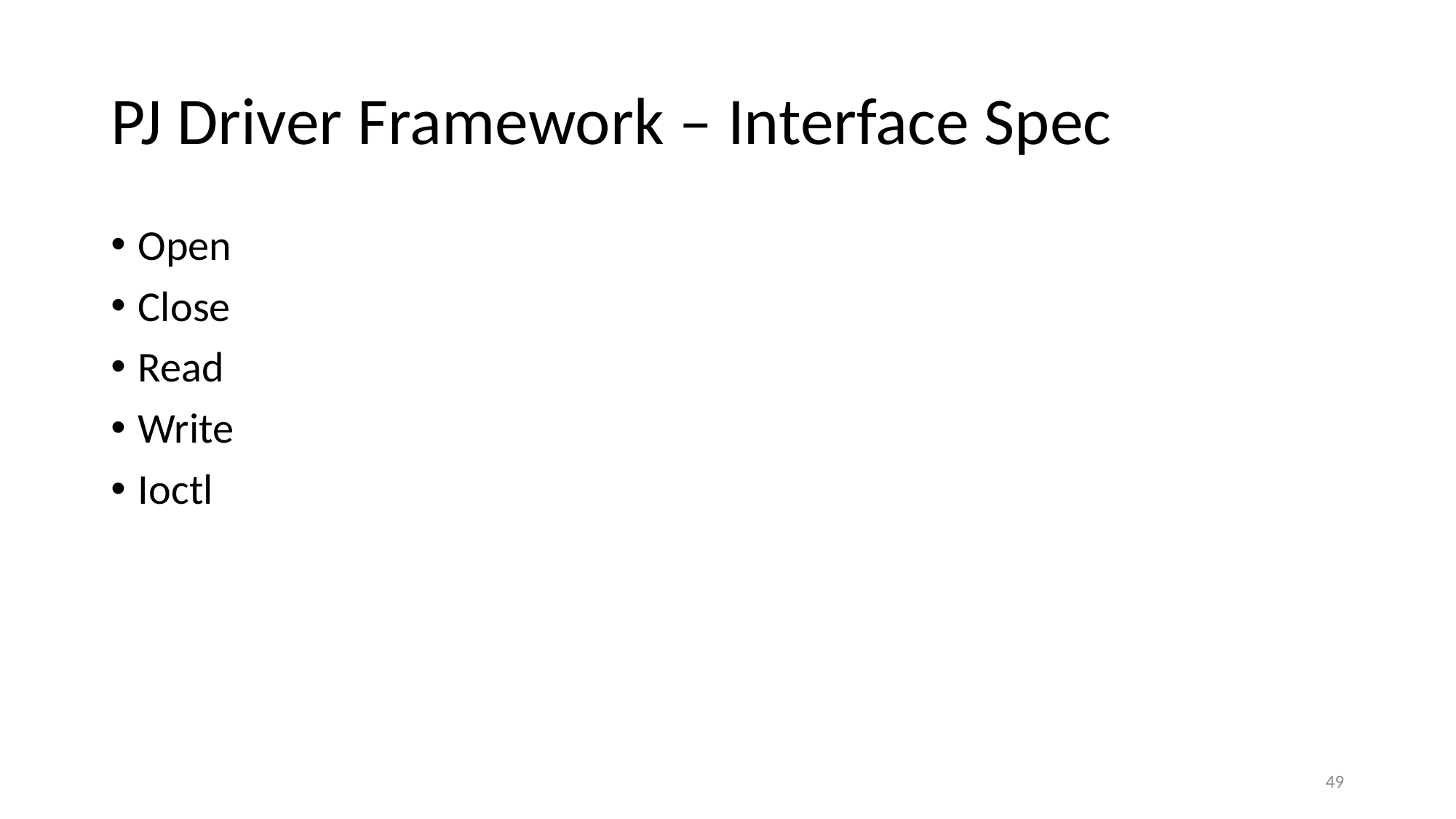

# PJ Driver Framework – Interface Spec
Open
Close
Read
Write
Ioctl
49